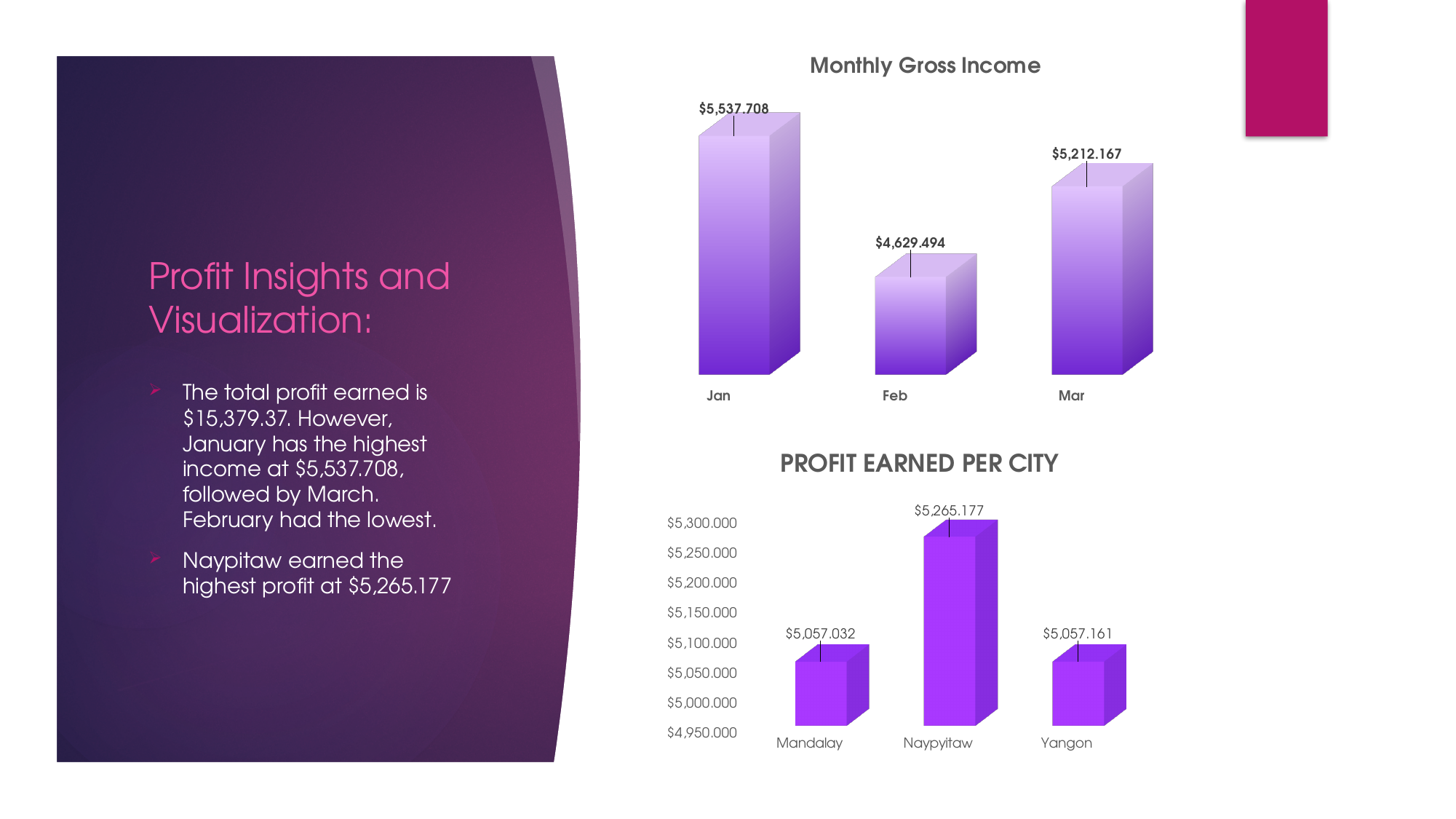

[unsupported chart]

# Profit Insights and Visualization:
The total profit earned is $15,379.37. However, January has the highest income at $5,537.708, followed by March. February had the lowest.
Naypitaw earned the highest profit at $5,265.177

[unsupported chart]